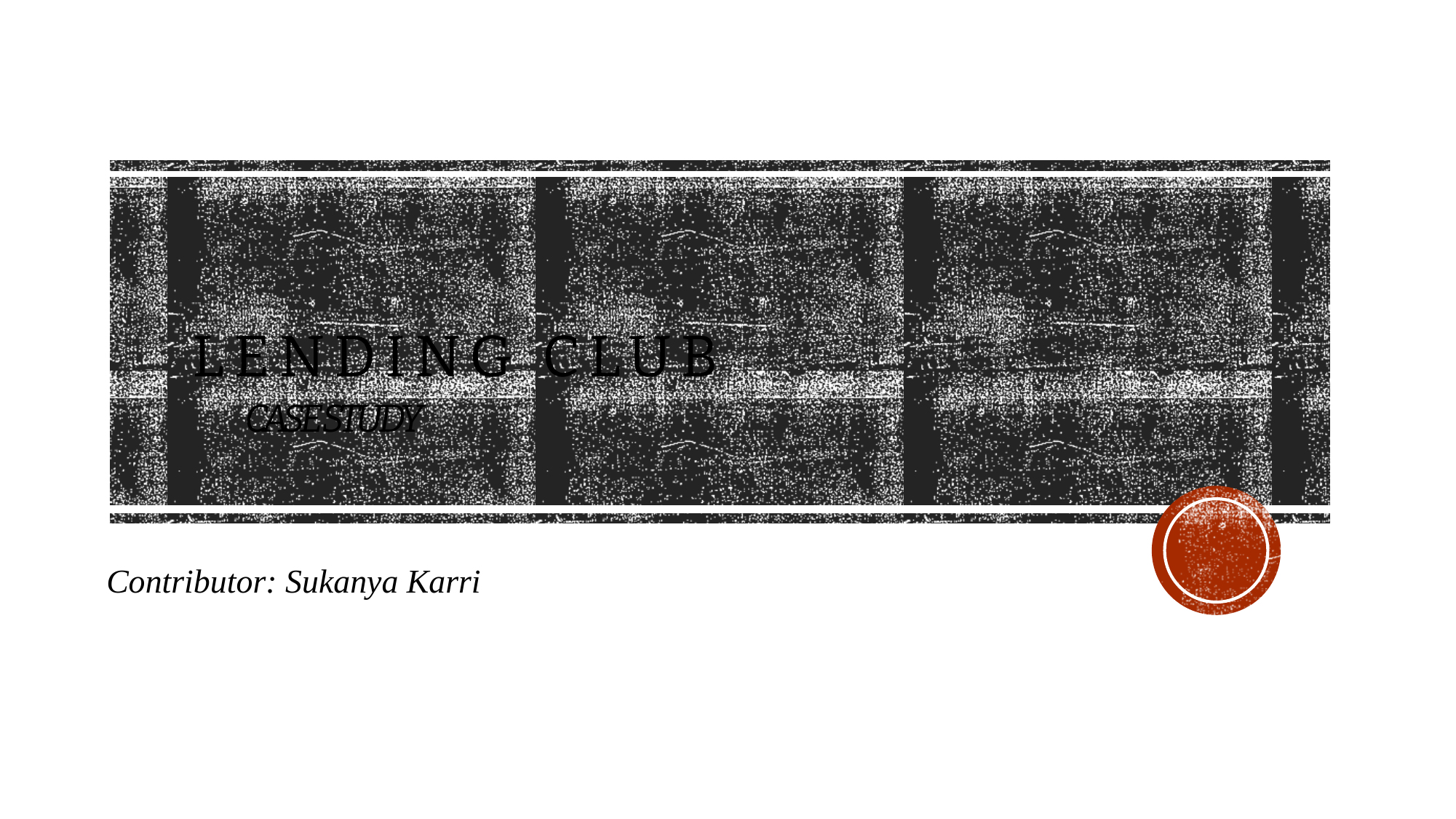

# Lending Club Case Study
Contributor: Sukanya Karri